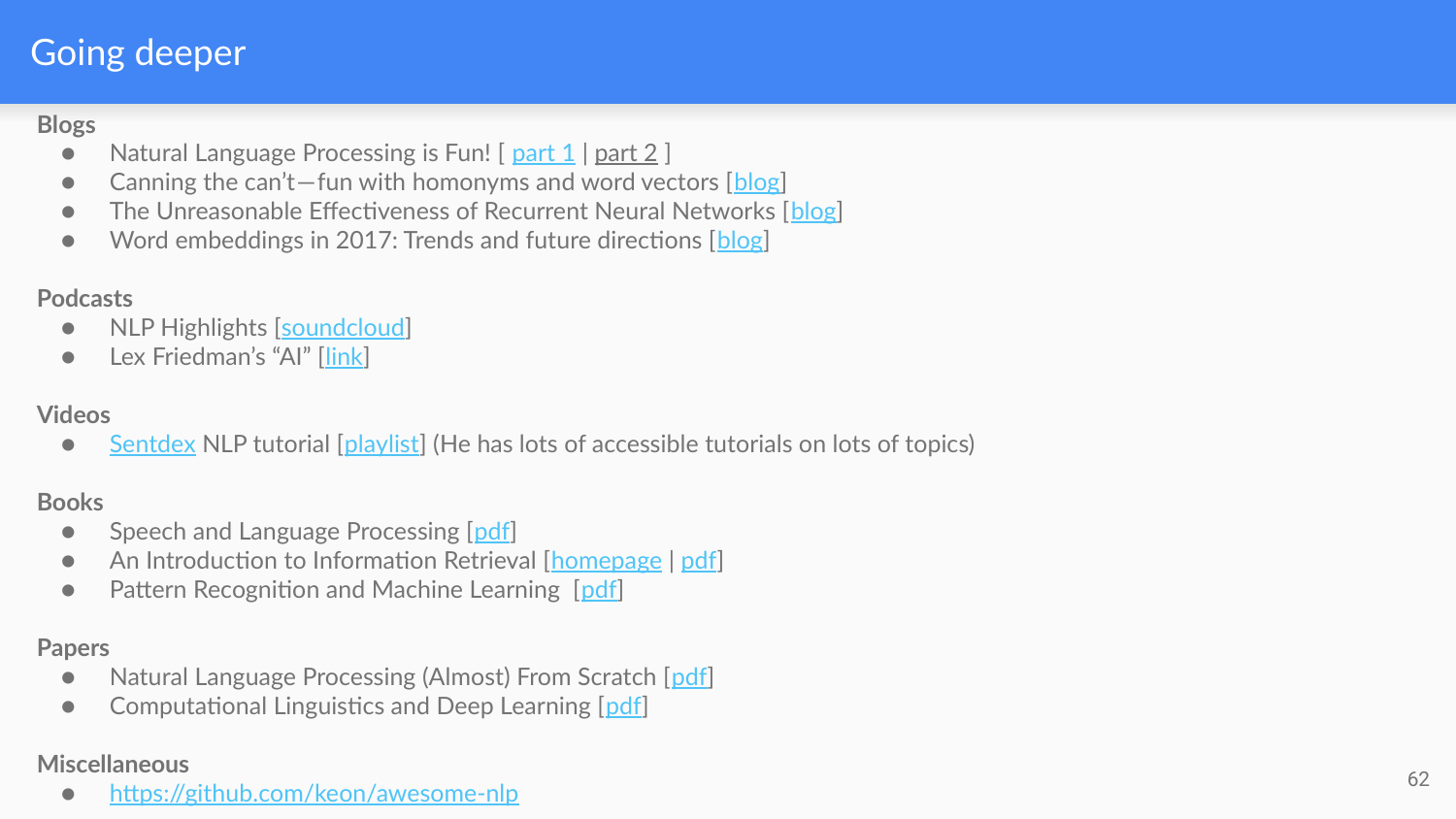

# Going deeper
Blogs
Natural Language Processing is Fun! [ part 1 | part 2 ]
Canning the can’t — fun with homonyms and word vectors [blog]
The Unreasonable Effectiveness of Recurrent Neural Networks [blog]
Word embeddings in 2017: Trends and future directions [blog]

Podcasts
NLP Highlights [soundcloud]
Lex Friedman’s “AI” [link]

Videos
Sentdex NLP tutorial [playlist] (He has lots of accessible tutorials on lots of topics)

Books
Speech and Language Processing [pdf]
An Introduction to Information Retrieval [homepage | pdf]
Pattern Recognition and Machine Learning  [pdf]

Papers
Natural Language Processing (Almost) From Scratch [pdf]
Computational Linguistics and Deep Learning [pdf]

Miscellaneous
https://github.com/keon/awesome-nlp

62